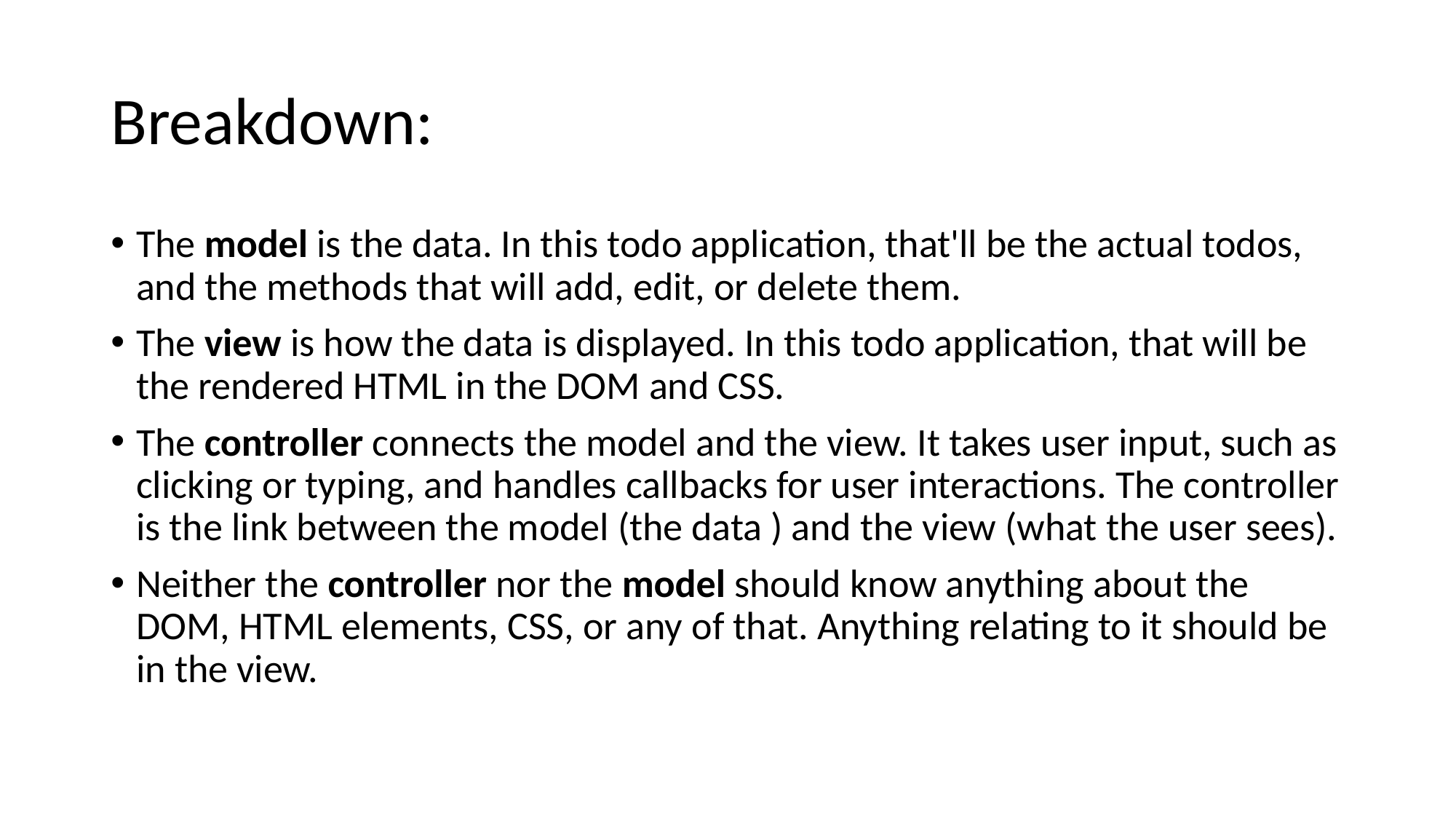

# Breakdown:
The model is the data. In this todo application, that'll be the actual todos, and the methods that will add, edit, or delete them.
The view is how the data is displayed. In this todo application, that will be the rendered HTML in the DOM and CSS.
The controller connects the model and the view. It takes user input, such as clicking or typing, and handles callbacks for user interactions. The controller is the link between the model (the data ) and the view (what the user sees).
Neither the controller nor the model should know anything about the DOM, HTML elements, CSS, or any of that. Anything relating to it should be in the view.